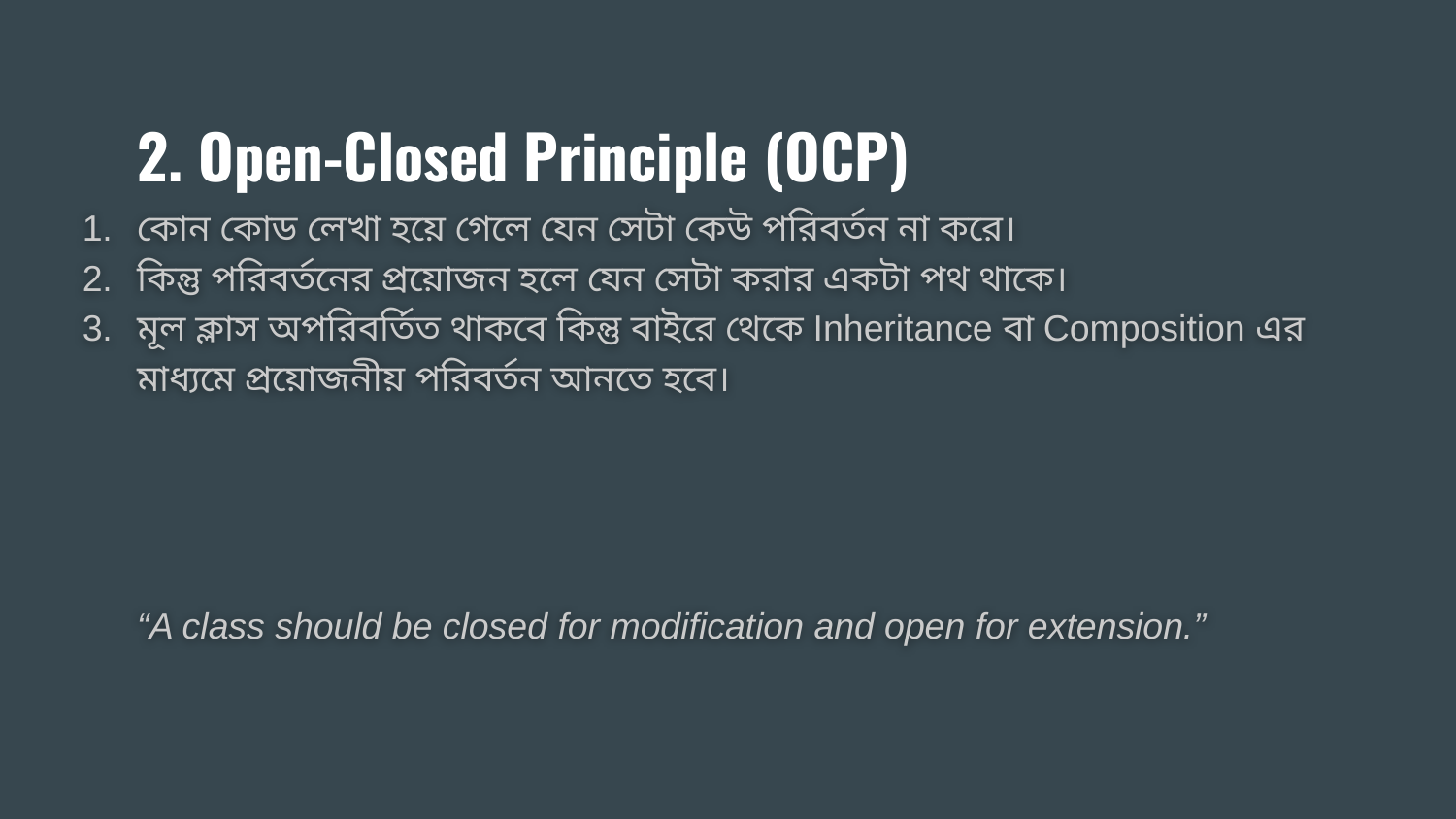

# 2. Open-Closed Principle (OCP)
কোন কোড লেখা হয়ে গেলে যেন সেটা কেউ পরিবর্তন না করে।
কিন্তু পরিবর্তনের প্রয়োজন হলে যেন সেটা করার একটা পথ থাকে।
মূল ক্লাস অপরিবর্তিত থাকবে কিন্তু বাইরে থেকে Inheritance বা Composition এর মাধ্যমে প্রয়োজনীয় পরিবর্তন আনতে হবে।

“A class should be closed for modification and open for extension.”